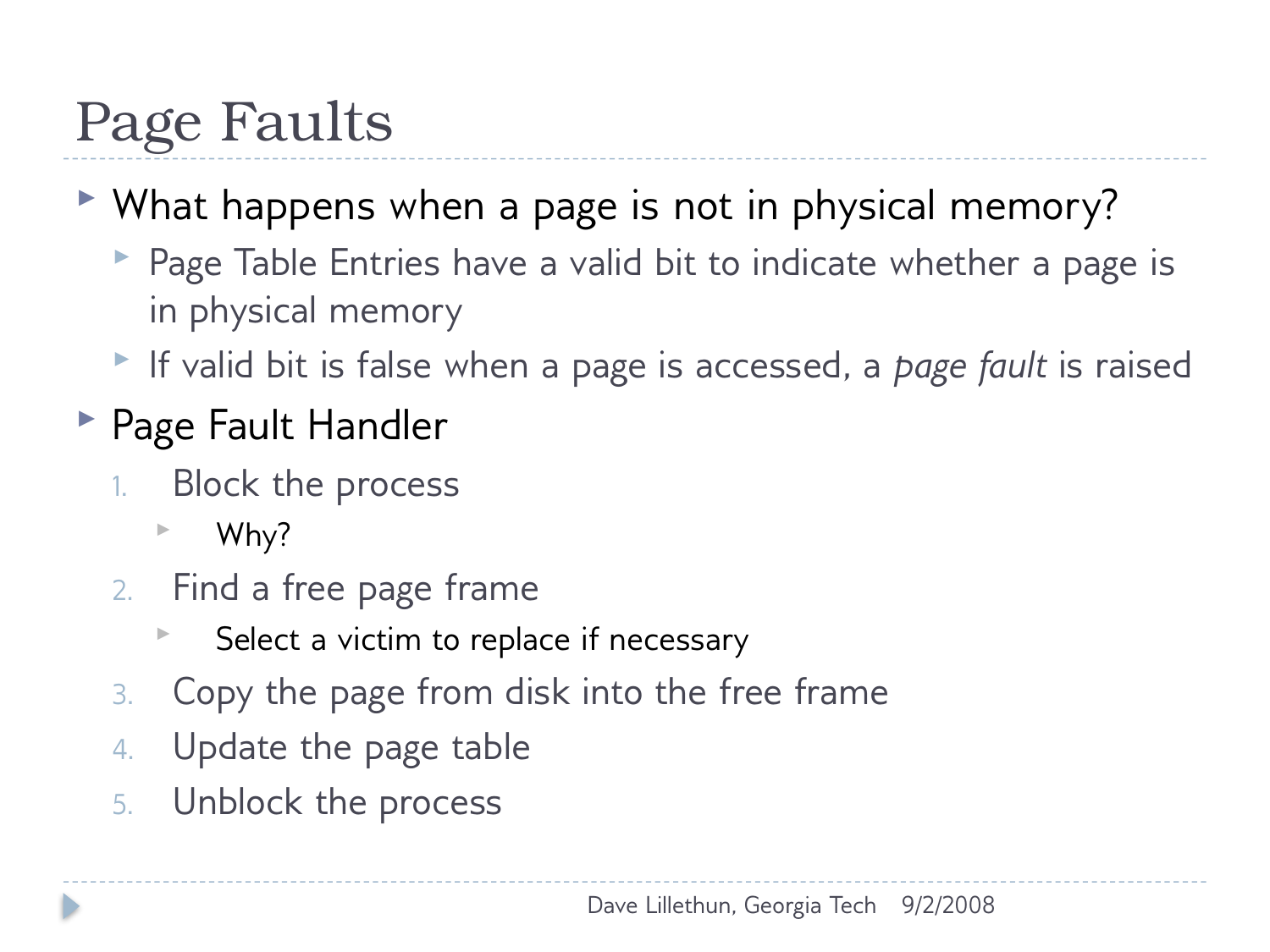

# Page Faults
What happens when a page is not in physical memory?
Page Table Entries have a valid bit to indicate whether a page is in physical memory
If valid bit is false when a page is accessed, a page fault is raised
Page Fault Handler
Block the process
Why?
Find a free page frame
Select a victim to replace if necessary
Copy the page from disk into the free frame
Update the page table
Unblock the process
Dave Lillethun, Georgia Tech
9/2/2008